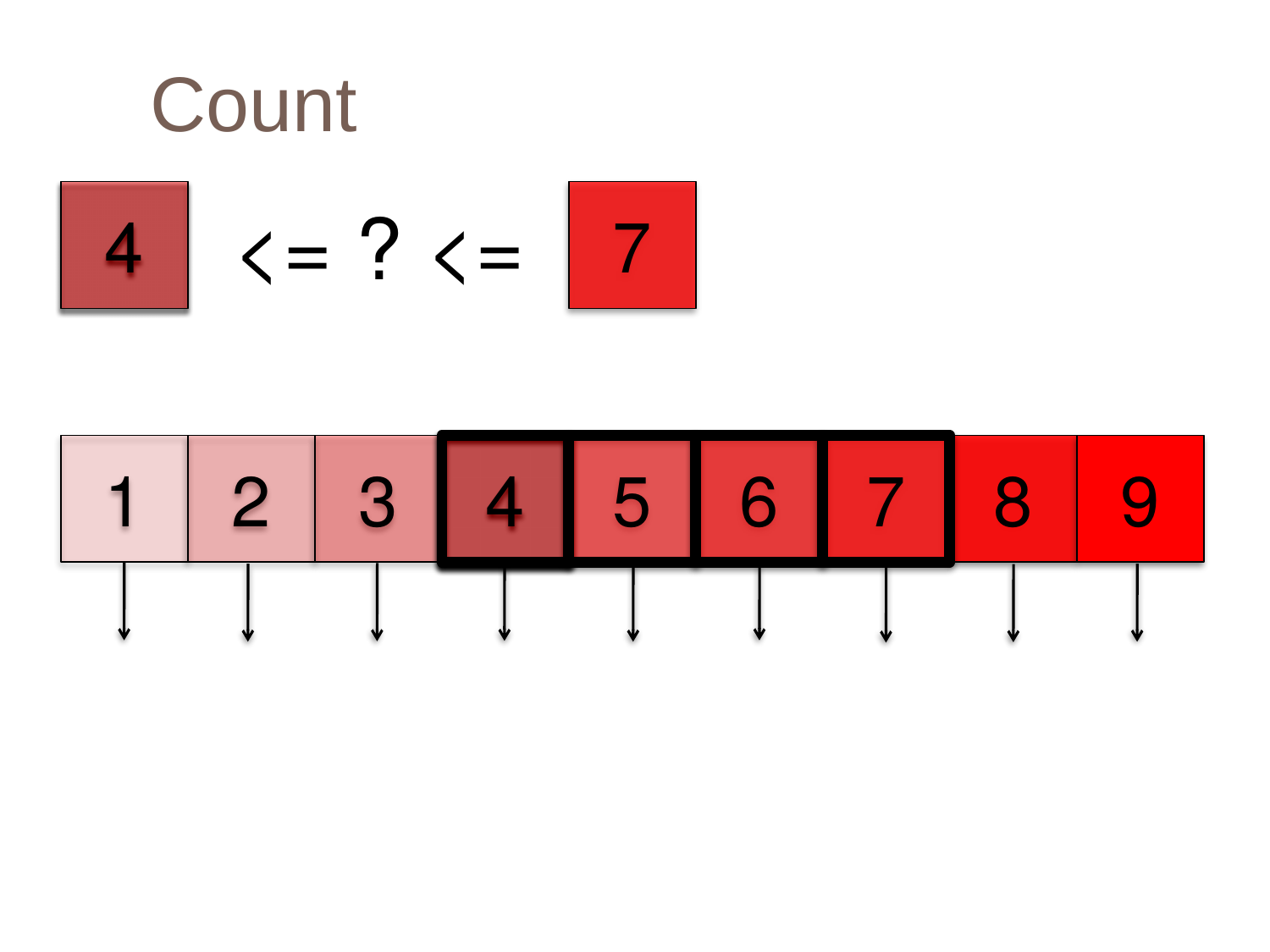

Count
4
7
<= ? <=
1
2
3
4
5
6
7
8
9